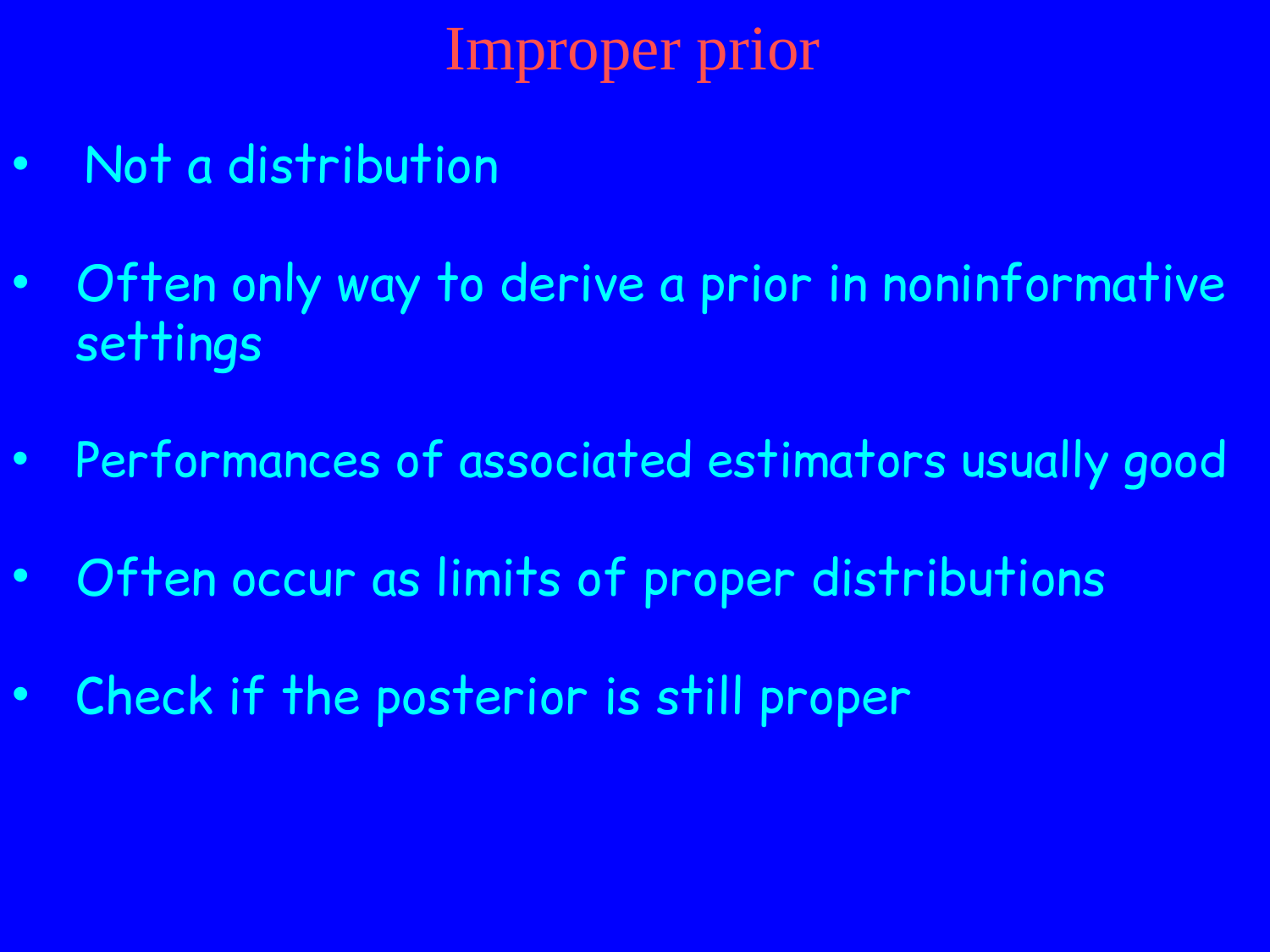

Improper prior
Not a distribution

Often only way to derive a prior in noninformative settings

Performances of associated estimators usually good

Often occur as limits of proper distributions

Check if the posterior is still proper